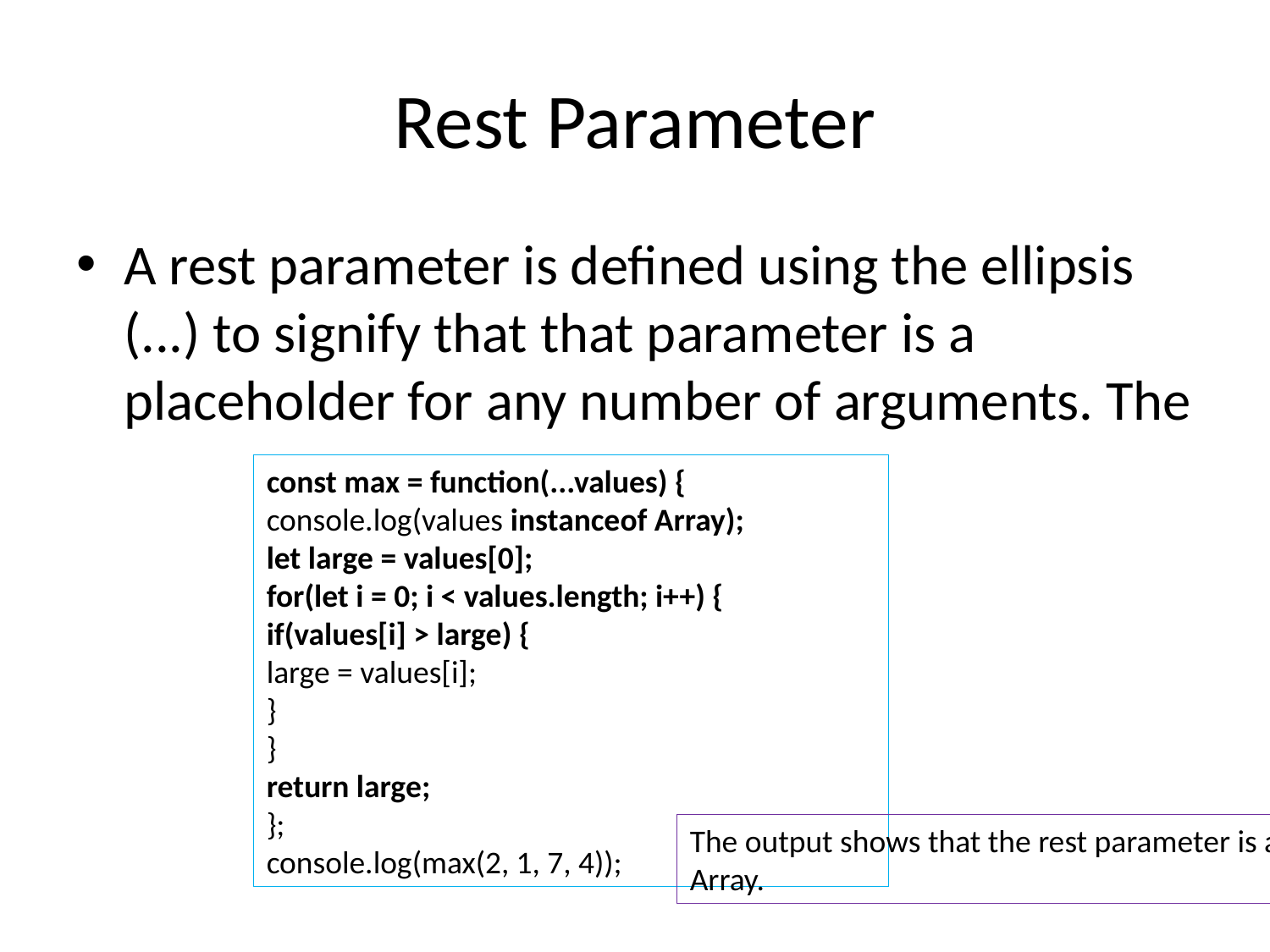

# Rest Parameter
A rest parameter is defined using the ellipsis (...) to signify that that parameter is a placeholder for any number of arguments. The
const max = function(...values) {
console.log(values instanceof Array);
let large = values[0];
for(let i = 0; i < values.length; i++) {
if(values[i] > large) {
large = values[i];
}
}
return large;
};
console.log(max(2, 1, 7, 4));
The output shows that the rest parameter is an Array.